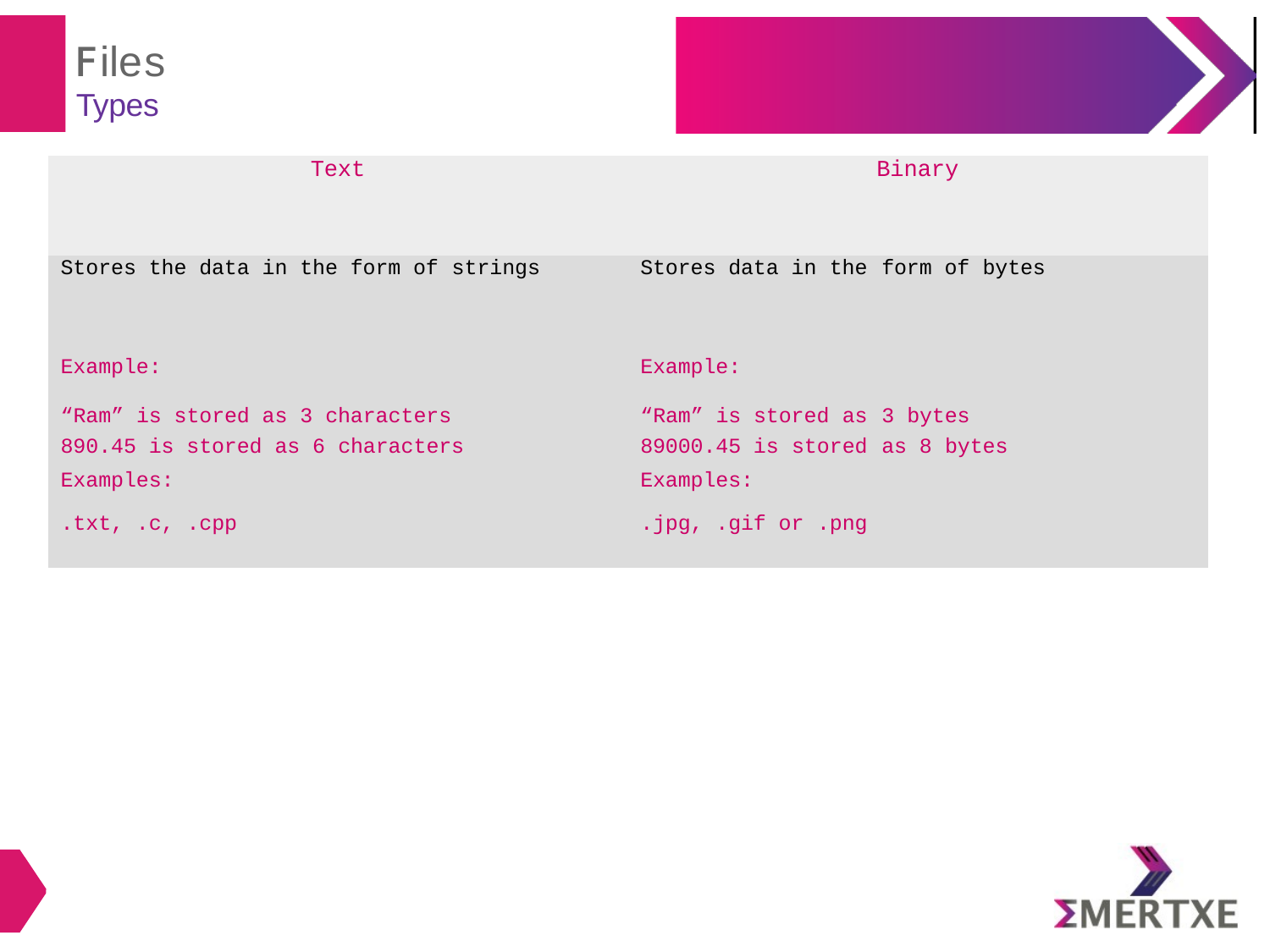

# Files
Types
| Text |  | Binary |
| --- | --- | --- |
| Stores the data in the form of strings | Stores data in the | form of bytes |
| Example: | Example: |  |
| “Ram” is stored as 3 characters | “Ram” is stored as | 3 bytes |
| 890.45 is stored as 6 characters | 89000.45 is stored | as 8 bytes |
| Examples: | Examples: |  |
| .txt, .c, .cpp | .jpg, .gif or .png |  |